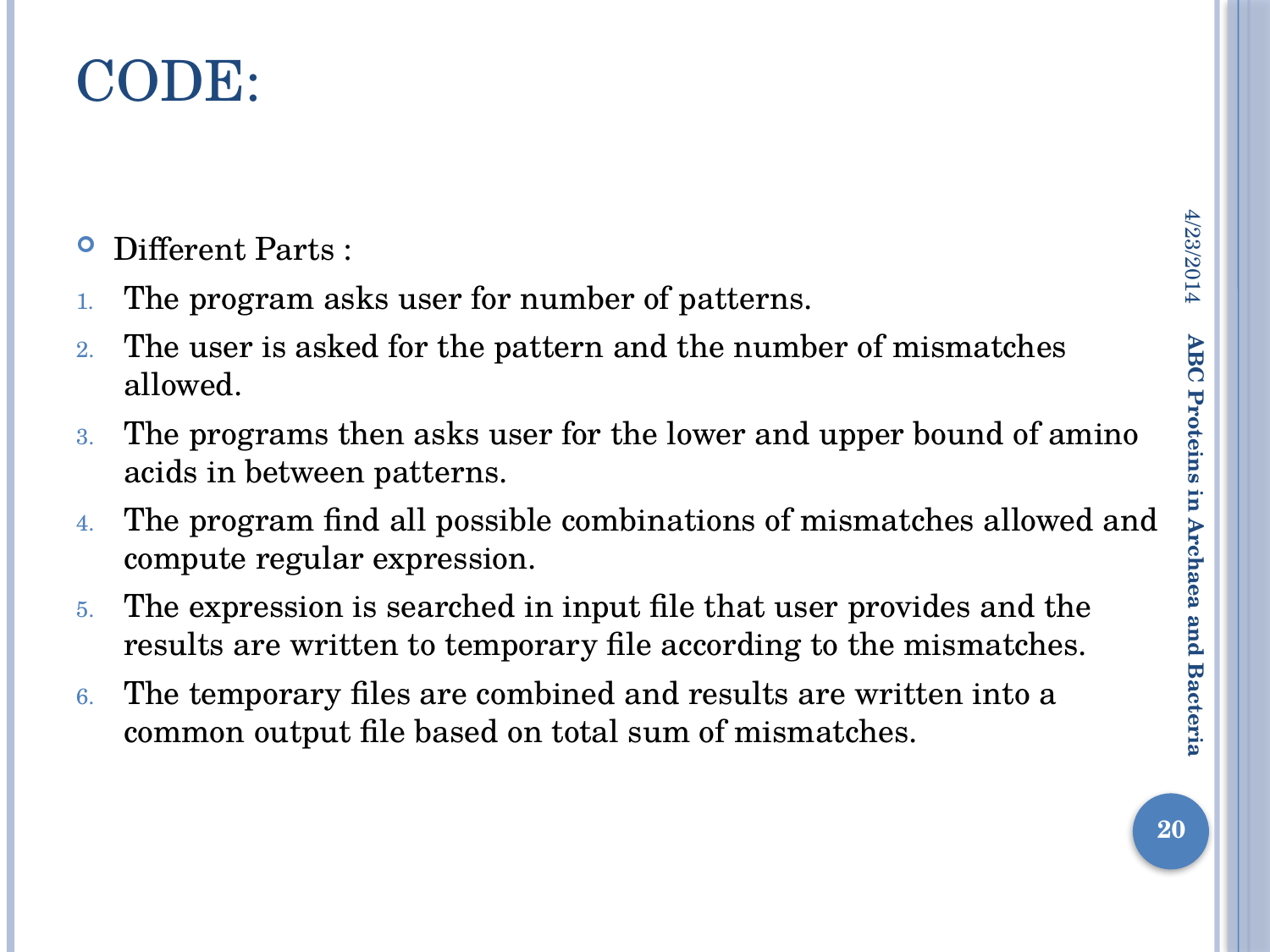

# CODE:
4/23/2014
Different Parts :
The program asks user for number of patterns.
The user is asked for the pattern and the number of mismatches allowed.
The programs then asks user for the lower and upper bound of amino acids in between patterns.
The program find all possible combinations of mismatches allowed and compute regular expression.
The expression is searched in input file that user provides and the results are written to temporary file according to the mismatches.
The temporary files are combined and results are written into a common output file based on total sum of mismatches.

ABC Proteins in Archaea and Bacteria
20